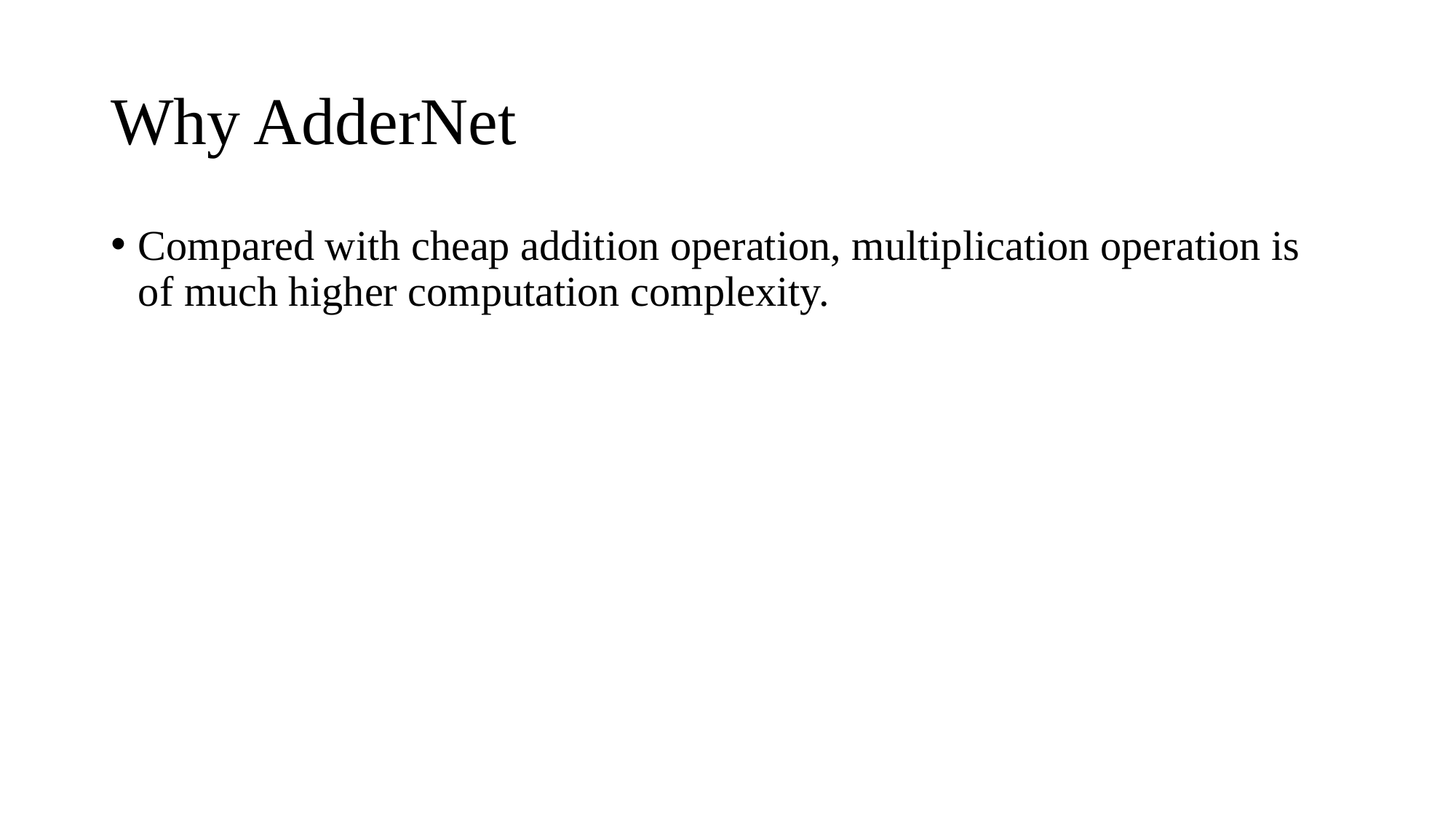

# Why AdderNet
Compared with cheap addition operation, multiplication operation is of much higher computation complexity.